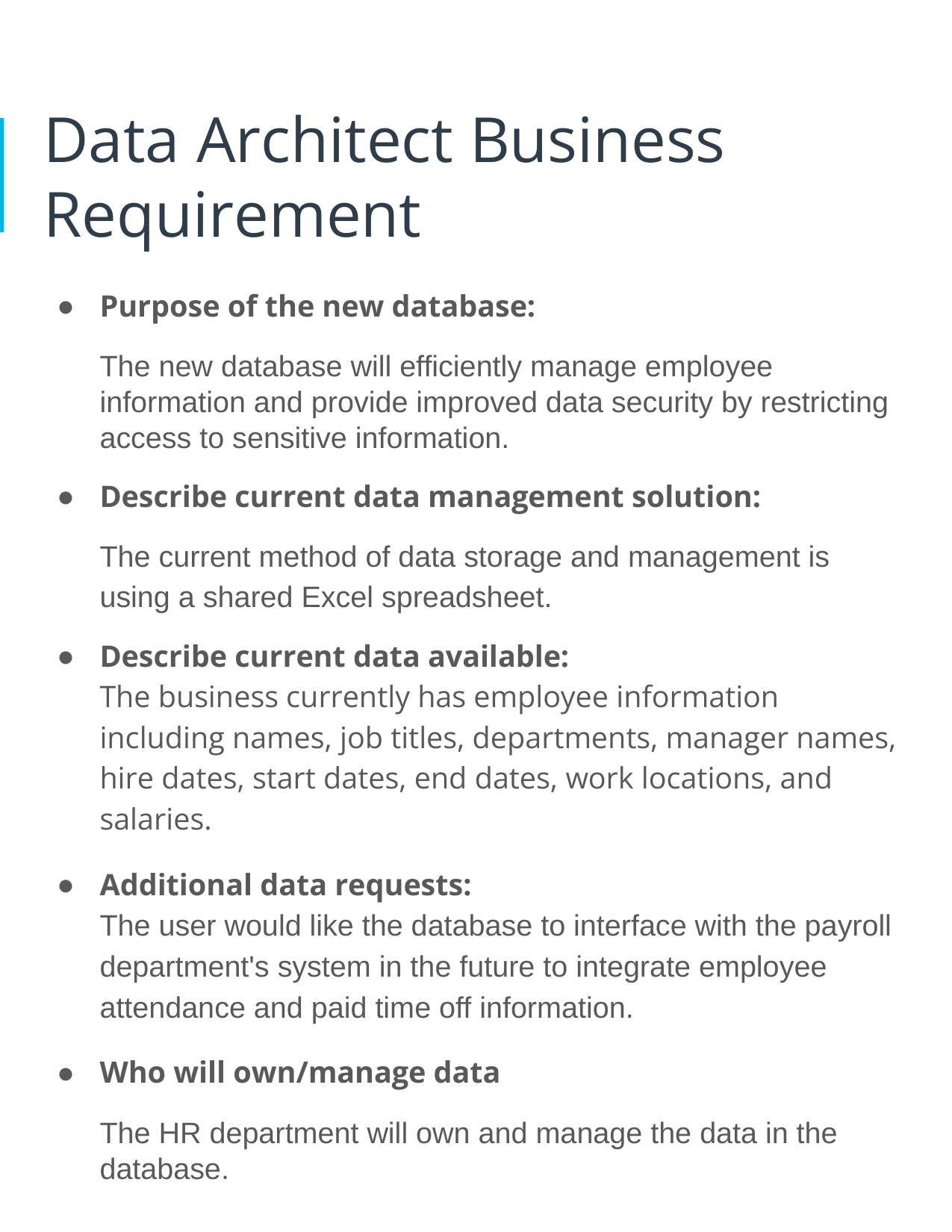

# Data Architect Business Requirement
Purpose of the new database:
The new database will efficiently manage employee information and provide improved data security by restricting access to sensitive information.
Describe current data management solution:
The current method of data storage and management is using a shared Excel spreadsheet.
Describe current data available:
The business currently has employee information including names, job titles, departments, manager names, hire dates, start dates, end dates, work locations, and salaries.
Additional data requests:
The user would like the database to interface with the payroll department's system in the future to integrate employee attendance and paid time off information.
Who will own/manage data
The HR department will own and manage the data in the database.